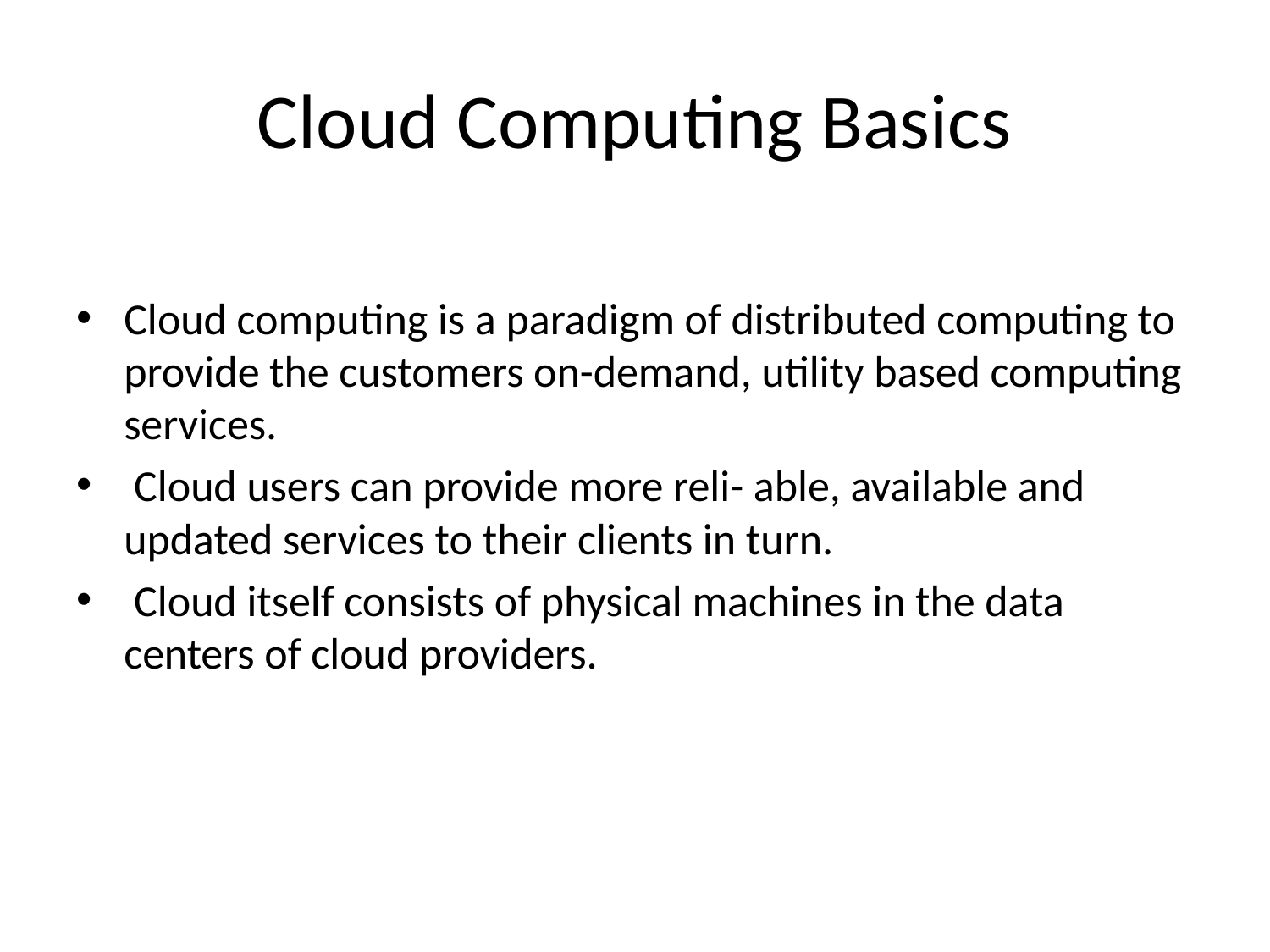

# Cloud Computing Basics

Cloud computing is a paradigm of distributed computing to provide the customers on-demand, utility based computing services.
 Cloud users can provide more reli- able, available and updated services to their clients in turn.
 Cloud itself consists of physical machines in the data centers of cloud providers.